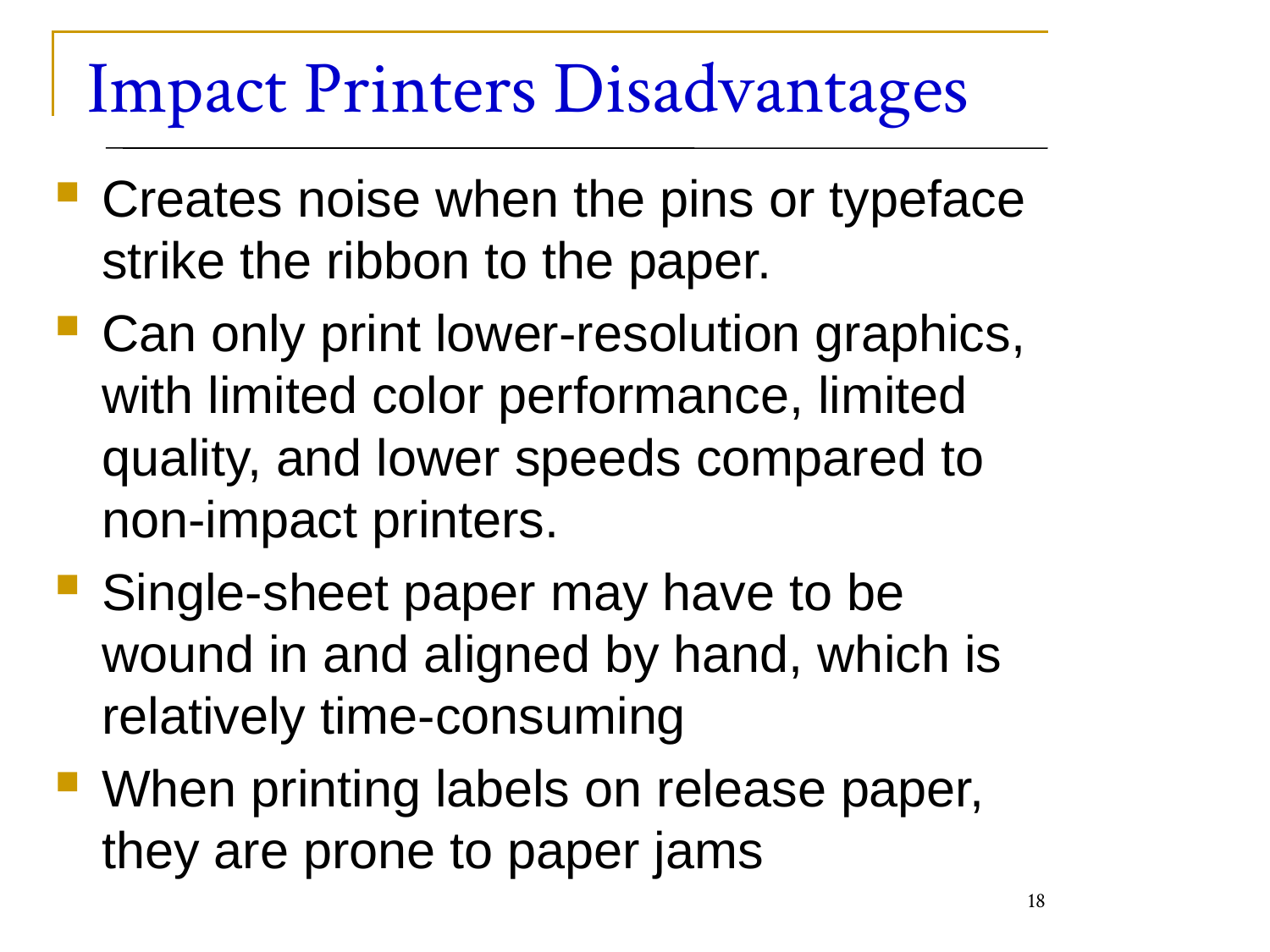

# Impact Printers Disadvantages
Creates noise when the pins or typeface strike the ribbon to the paper.
Can only print lower-resolution graphics, with limited color performance, limited quality, and lower speeds compared to non-impact printers.
Single-sheet paper may have to be wound in and aligned by hand, which is relatively time-consuming
When printing labels on release paper, they are prone to paper jams
18